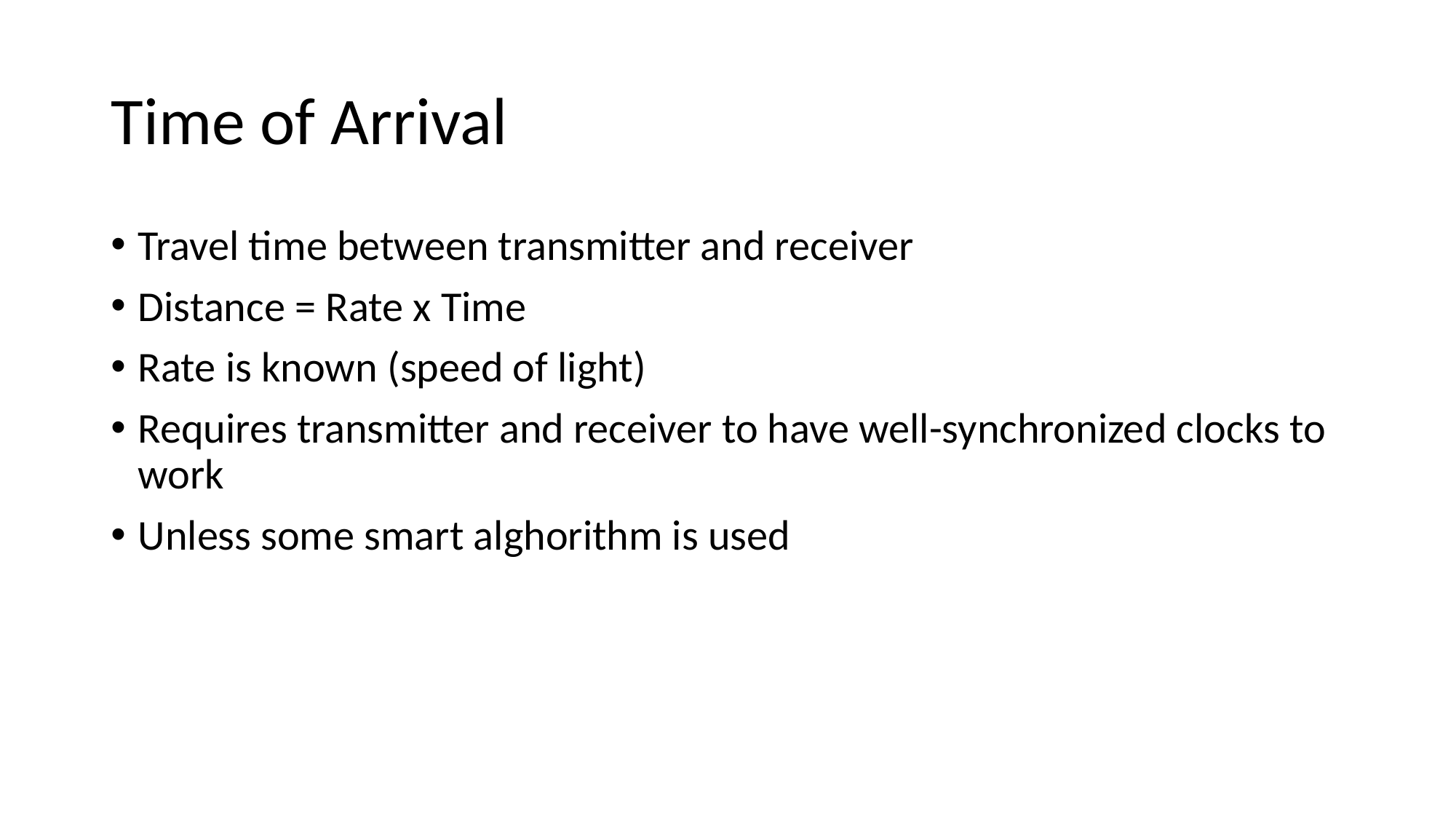

# Time of Arrival
Travel time between transmitter and receiver
Distance = Rate x Time
Rate is known (speed of light)
Requires transmitter and receiver to have well-synchronized clocks to work
Unless some smart alghorithm is used